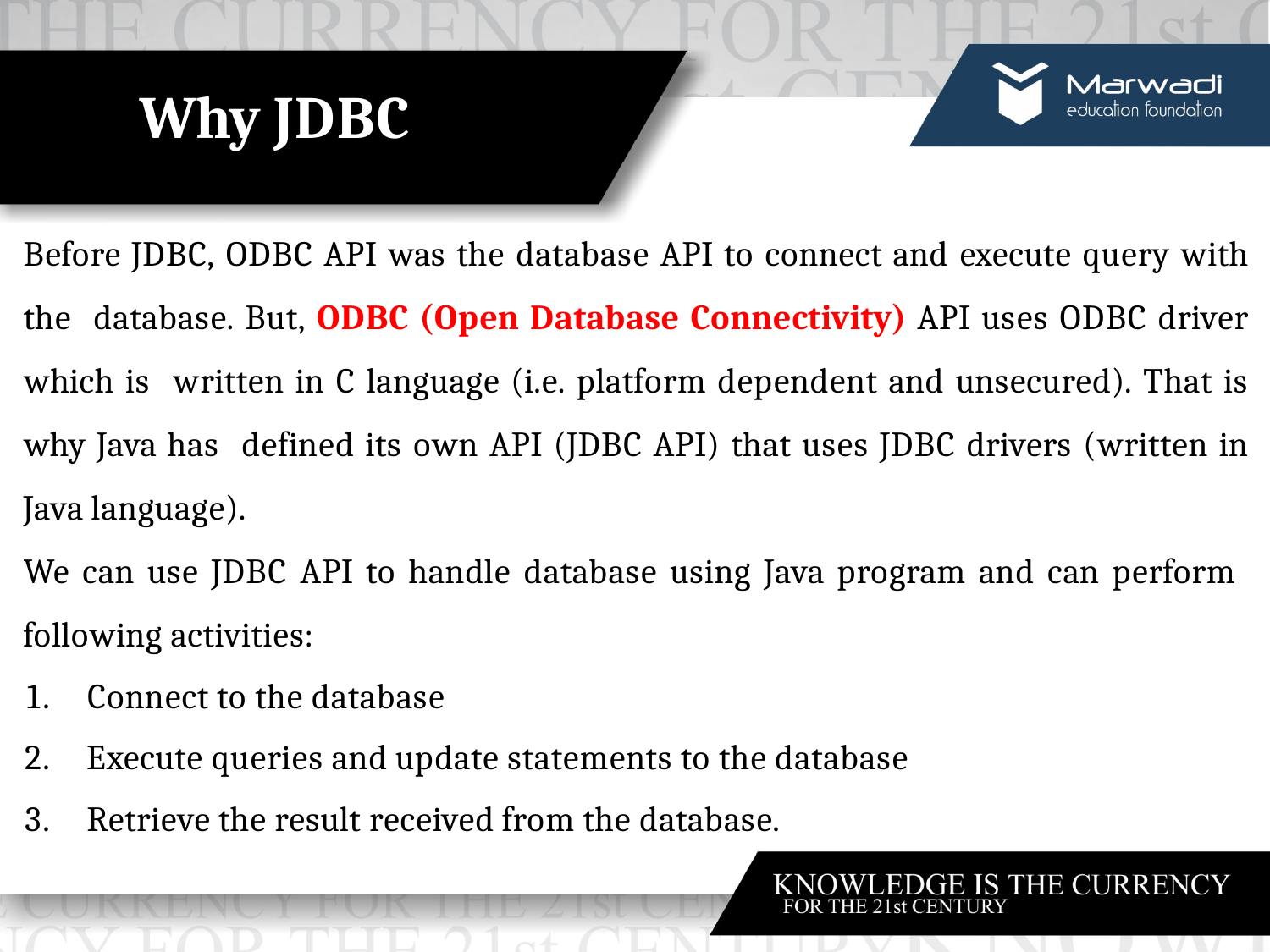

# Why JDBC
Before JDBC, ODBC API was the database API to connect and execute query with the  database. But, ODBC (Open Database Connectivity) API uses ODBC driver which is  written in C language (i.e. platform dependent and unsecured). That is why Java has  defined its own API (JDBC API) that uses JDBC drivers (written in Java language).
We can use JDBC API to handle database using Java program and can perform  following activities:
Connect to the database
Execute queries and update statements to the database
Retrieve the result received from the database.